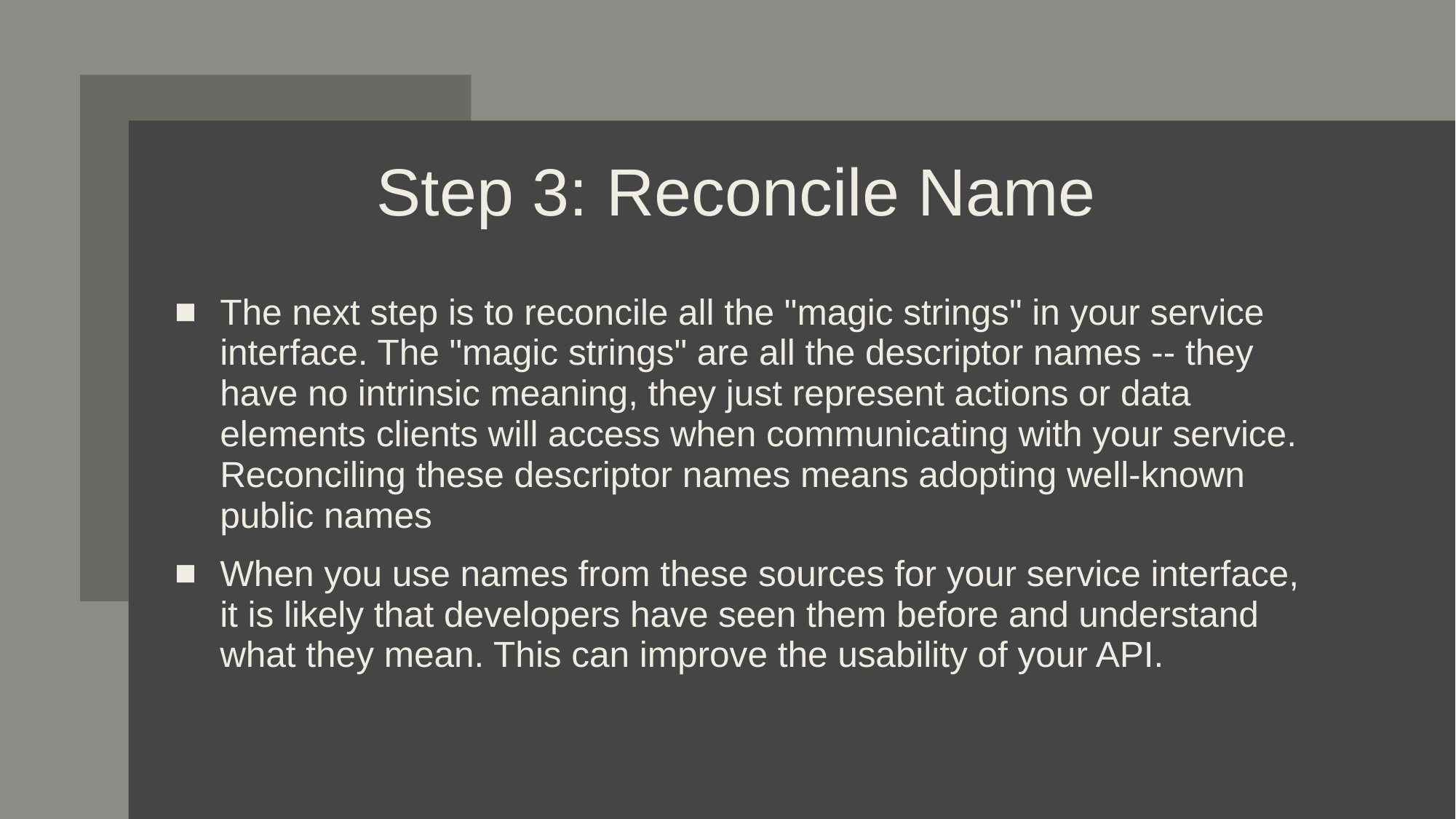

# Step 3: Reconcile Name
The next step is to reconcile all the "magic strings" in your service interface. The "magic strings" are all the descriptor names -- they have no intrinsic meaning, they just represent actions or data elements clients will access when communicating with your service. Reconciling these descriptor names means adopting well-known public names
When you use names from these sources for your service interface, it is likely that developers have seen them before and understand what they mean. This can improve the usability of your API.